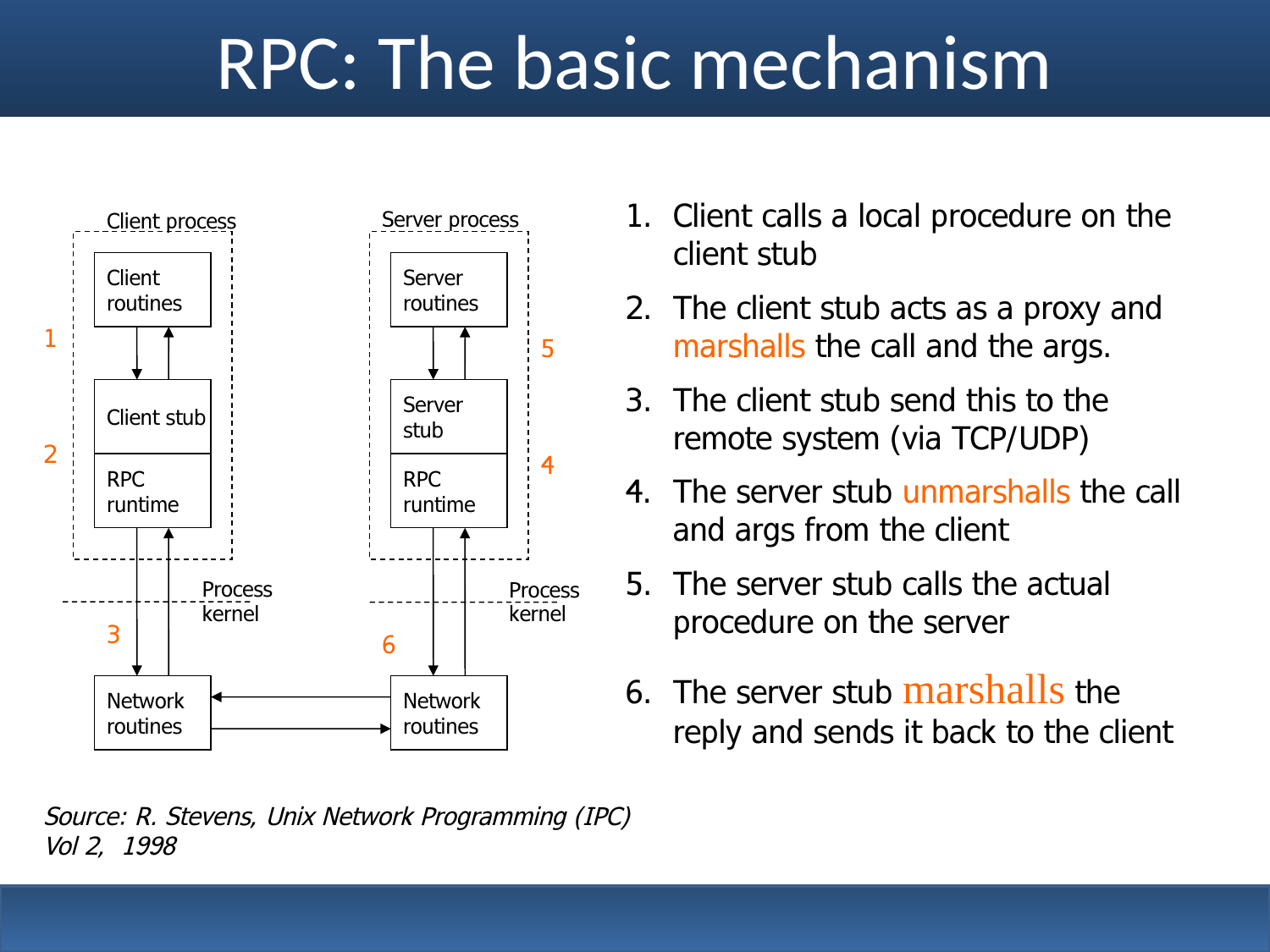

# RPC: The basic mechanism
Client calls a local procedure on the client stub
The client stub acts as a proxy and marshalls the call and the args.
The client stub send this to the remote system (via TCP/UDP)
The server stub unmarshalls the call and args from the client
The server stub calls the actual procedure on the server
The server stub marshalls the reply and sends it back to the client

Server process
Client process

Client
routines
Server
routines
1

5
Client stub
Server
stub
2
4
RPC
runtime
RPC
runtime

Process
Process
kernel
kernel

3
6
Network
routines
Network
routines

Source: R. Stevens, Unix Network Programming (IPC) Vol 2,  1998